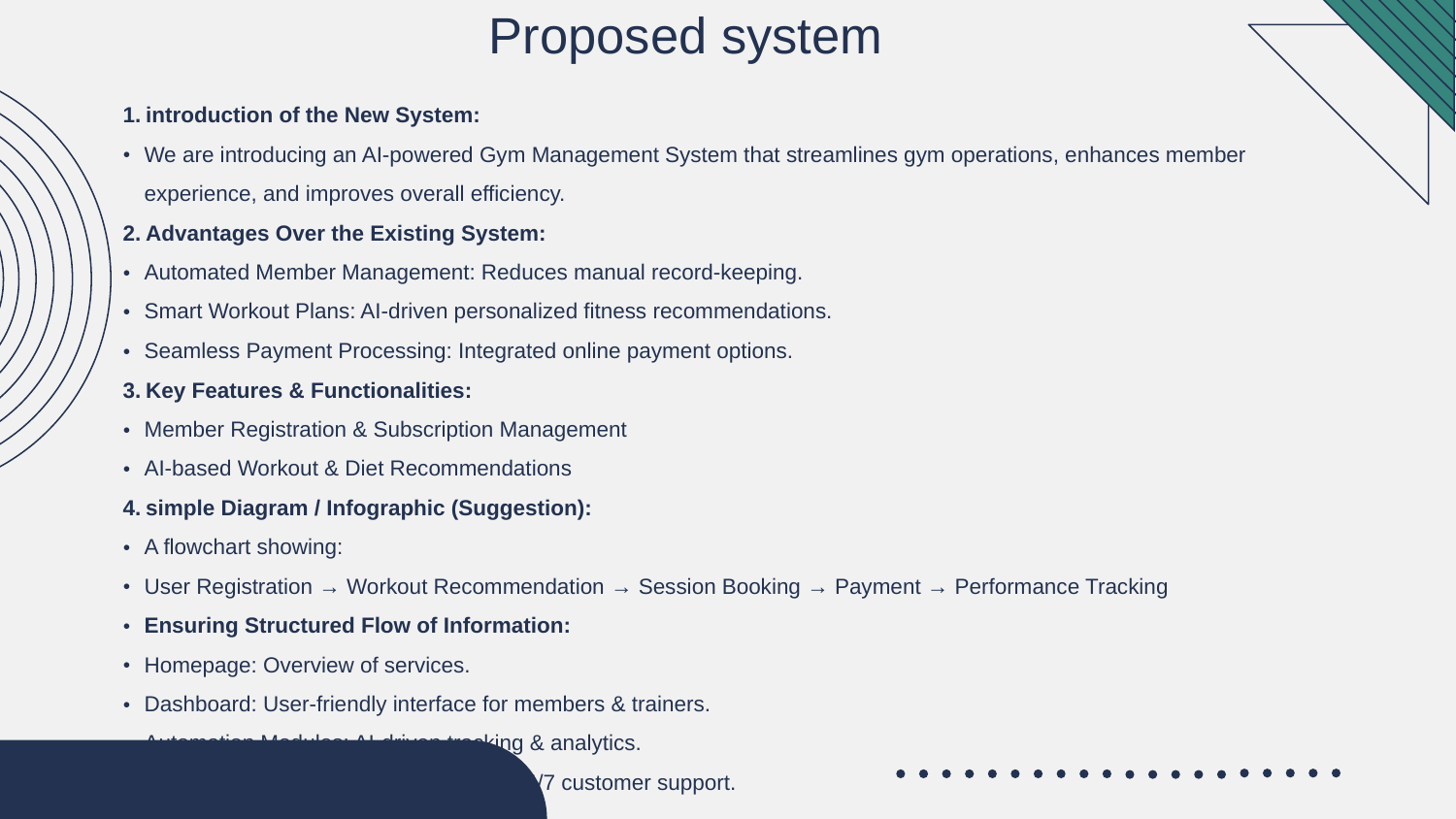

# Proposed system
introduction of the New System:
We are introducing an AI-powered Gym Management System that streamlines gym operations, enhances member experience, and improves overall efficiency.
Advantages Over the Existing System:
Automated Member Management: Reduces manual record-keeping.
Smart Workout Plans: AI-driven personalized fitness recommendations.
Seamless Payment Processing: Integrated online payment options.
Key Features & Functionalities:
Member Registration & Subscription Management
AI-based Workout & Diet Recommendations
simple Diagram / Infographic (Suggestion):
A flowchart showing:
User Registration → Workout Recommendation → Session Booking → Payment → Performance Tracking
Ensuring Structured Flow of Information:
Homepage: Overview of services.
Dashboard: User-friendly interface for members & trainers.
Automation Modules: AI-driven tracking & analytics.
Security & Support: Data protection & 24/7 customer support.